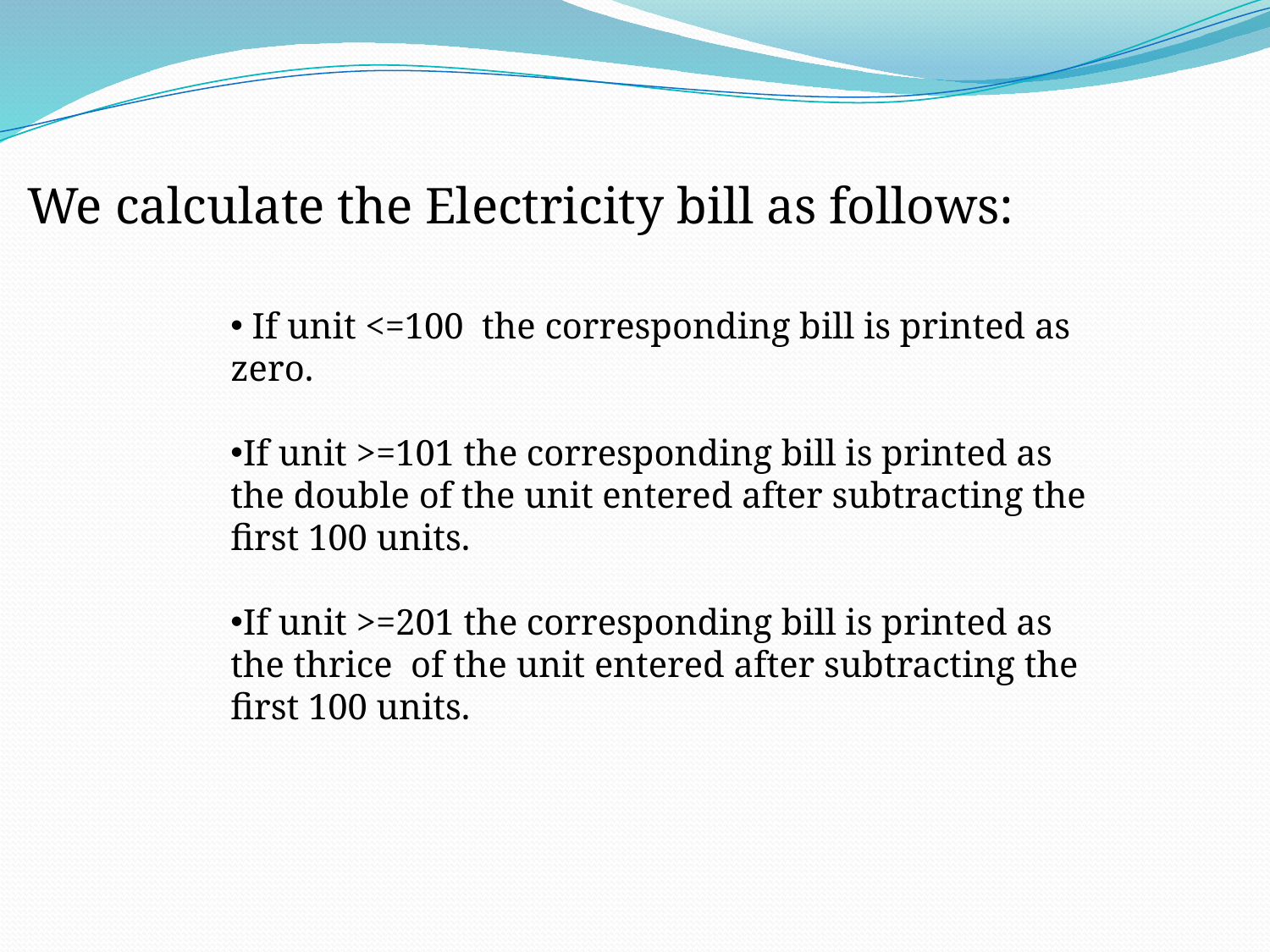

We calculate the Electricity bill as follows:
 If unit <=100  the corresponding bill is printed as zero.

If unit >=101 the corresponding bill is printed as the double of the unit entered after subtracting the first 100 units.

If unit >=201 the corresponding bill is printed as the thrice  of the unit entered after subtracting the first 100 units.